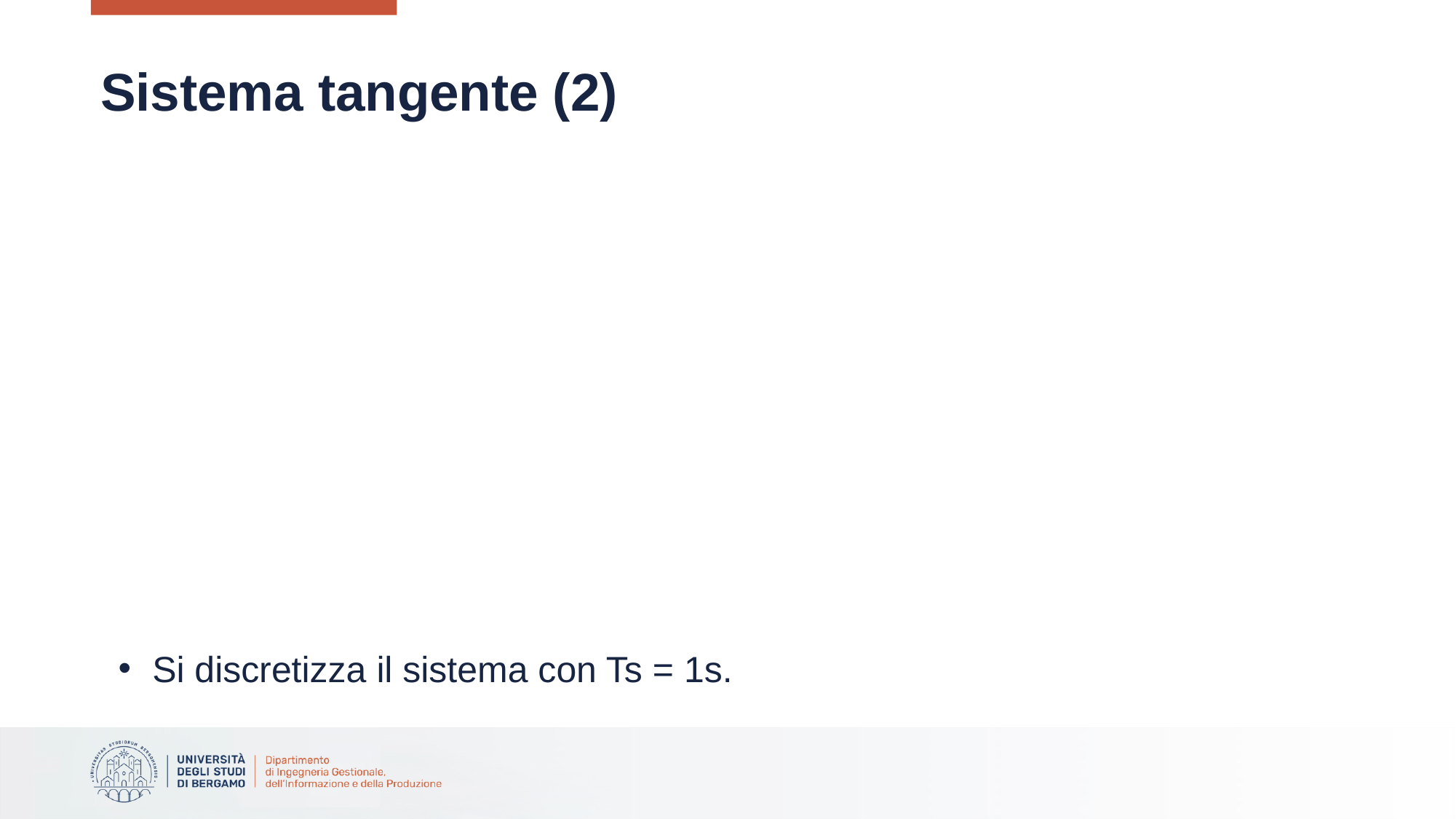

# Sistema tangente (2)
Si discretizza il sistema con Ts = 1s.